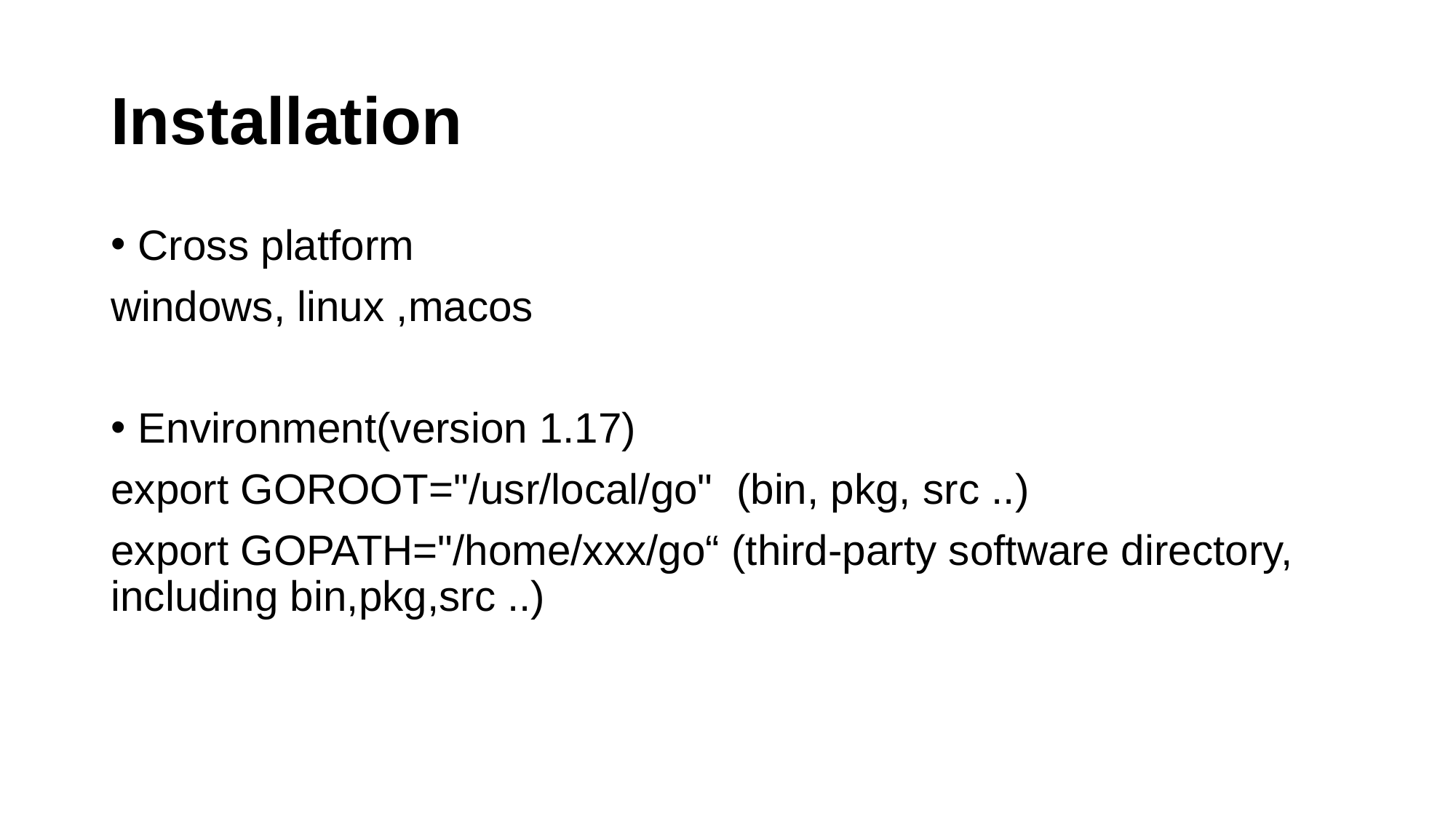

# Installation
Cross platform
windows, linux ,macos

Environment(version 1.17)
export GOROOT="/usr/local/go"  (bin, pkg, src ..)
export GOPATH="/home/xxx/go“ (third-party software directory, including bin,pkg,src ..)